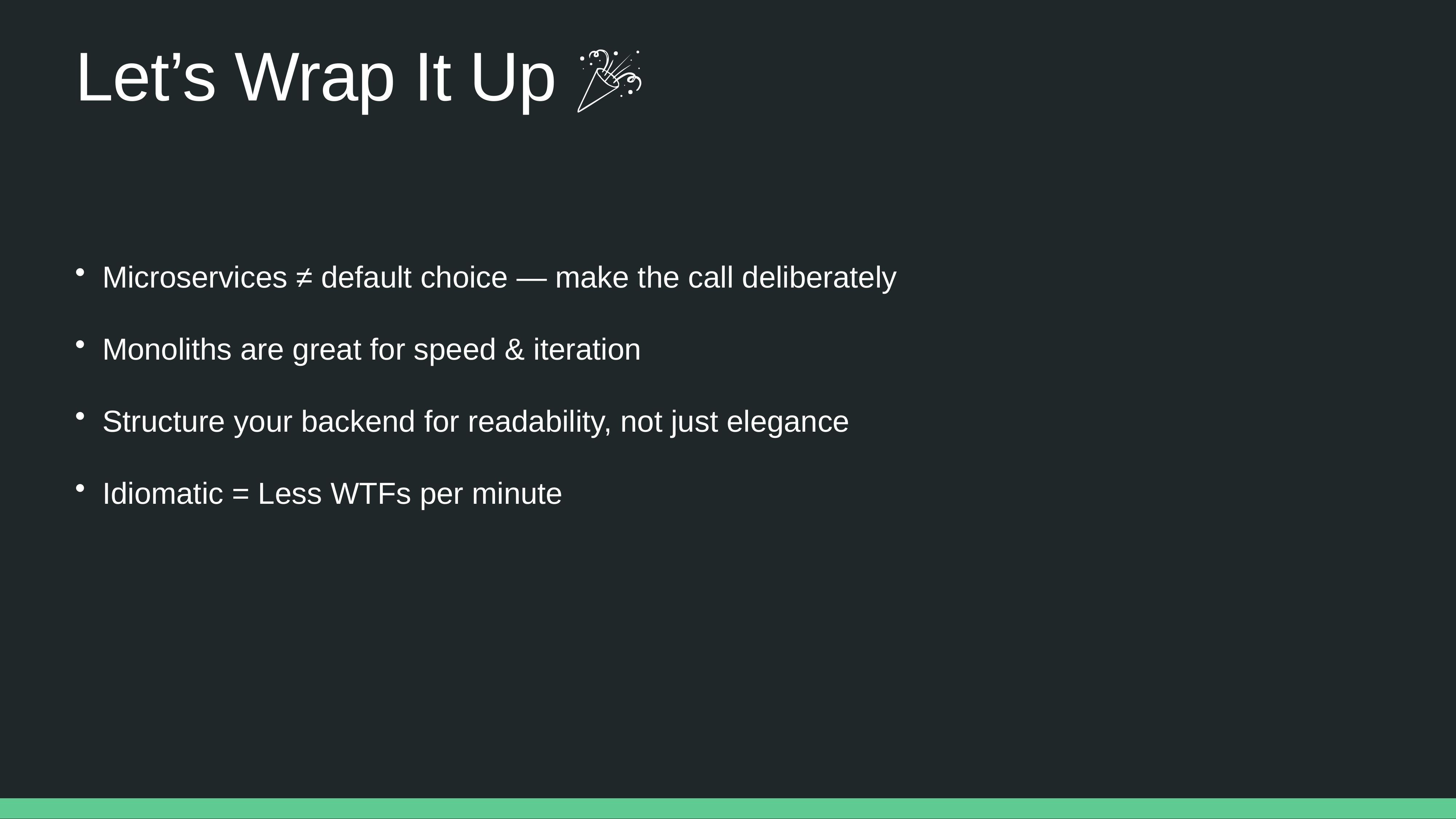

# Let’s Wrap It Up 🎉
Microservices ≠ default choice — make the call deliberately
Monoliths are great for speed & iteration
Structure your backend for readability, not just elegance
Idiomatic = Less WTFs per minute